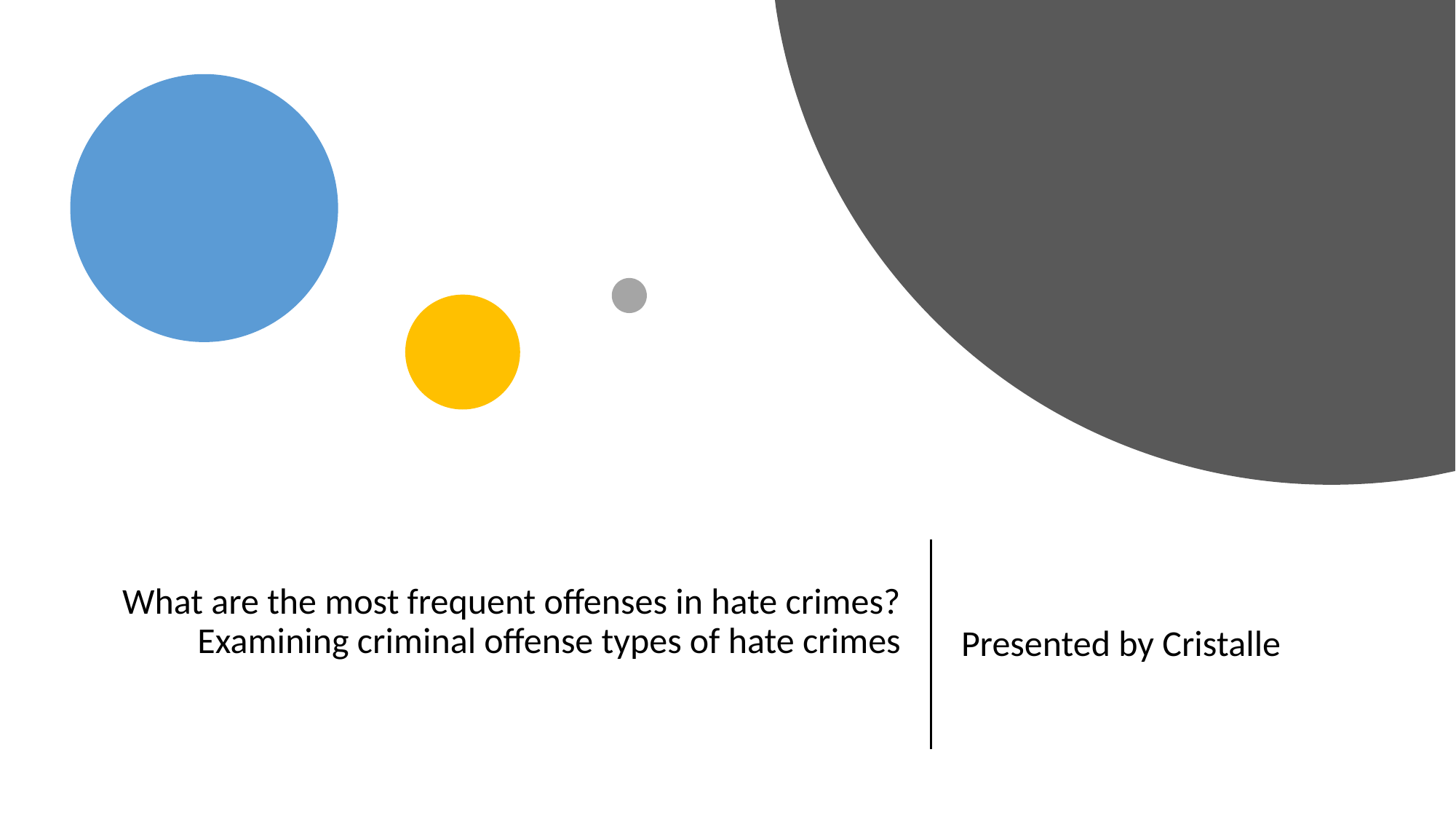

# What are the most frequent offenses in hate crimes? Examining criminal offense types of hate crimes
Presented by Cristalle